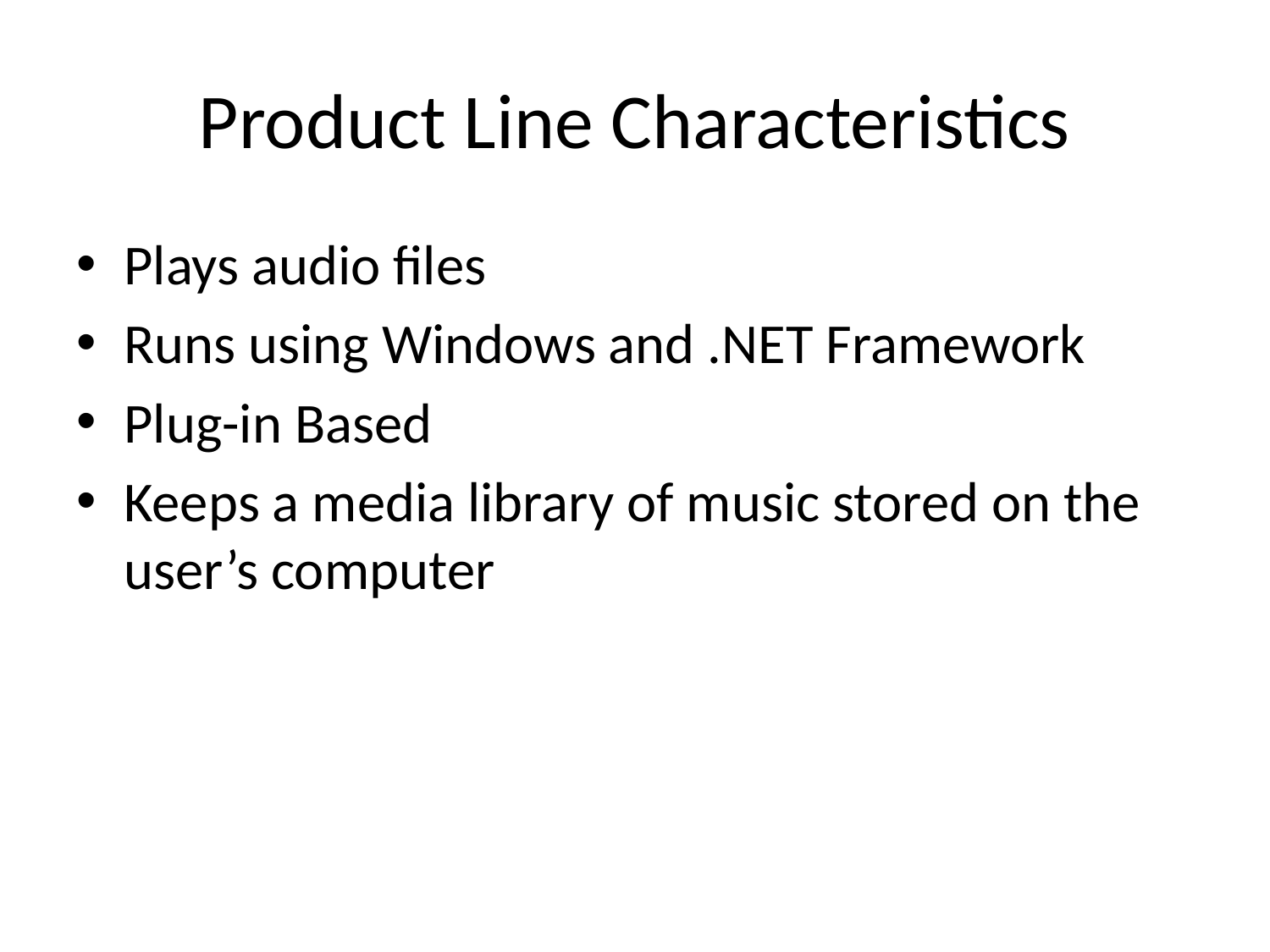

# Product Line Characteristics
Plays audio files
Runs using Windows and .NET Framework
Plug-in Based
Keeps a media library of music stored on the user’s computer